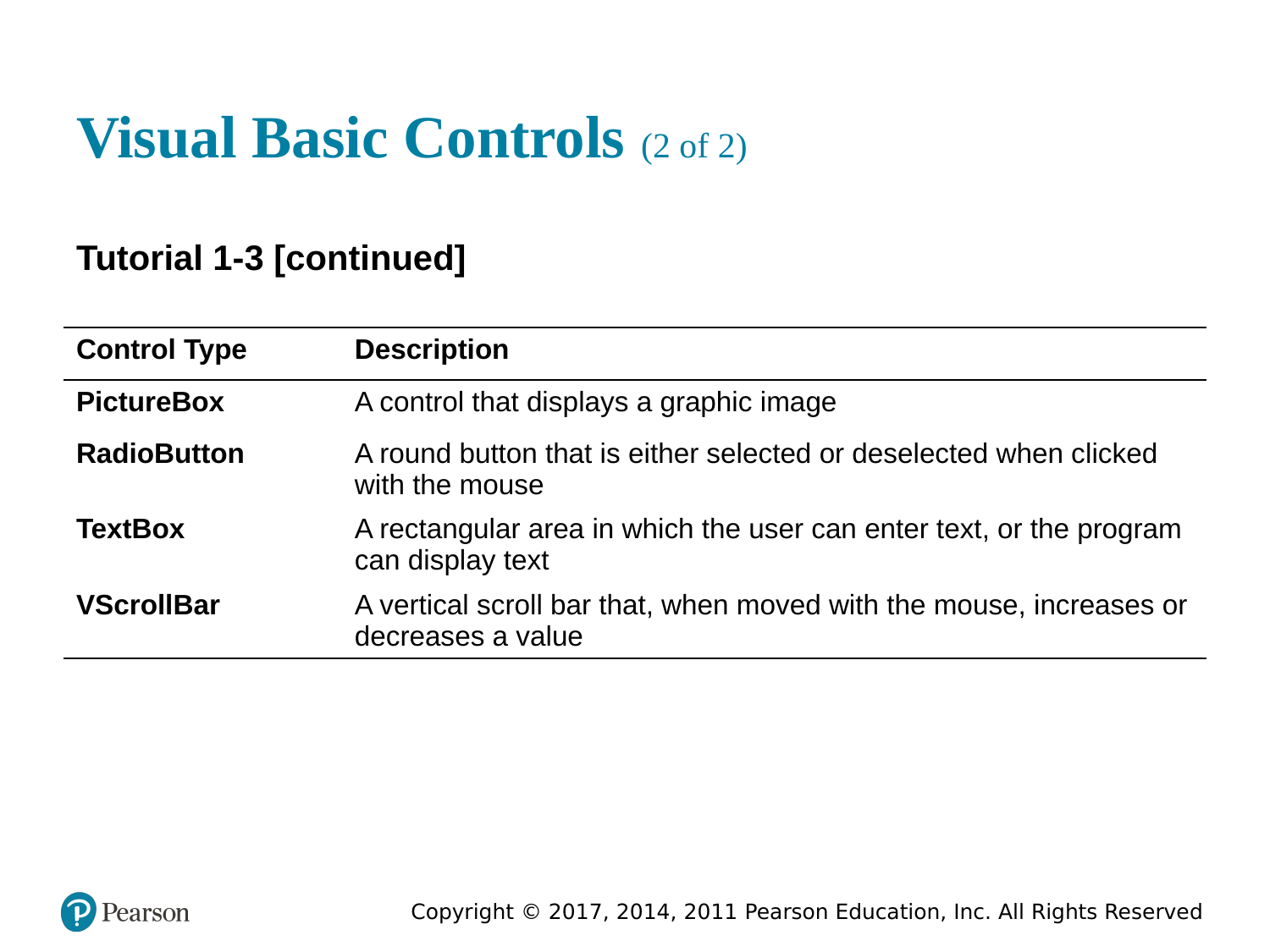

# Visual Basic Controls (2 of 2)
Tutorial 1-3 [continued]
| Control Type | Description |
| --- | --- |
| PictureBox | A control that displays a graphic image |
| RadioButton | A round button that is either selected or deselected when clicked with the mouse |
| TextBox | A rectangular area in which the user can enter text, or the program can display text |
| VScrollBar | A vertical scroll bar that, when moved with the mouse, increases or decreases a value |